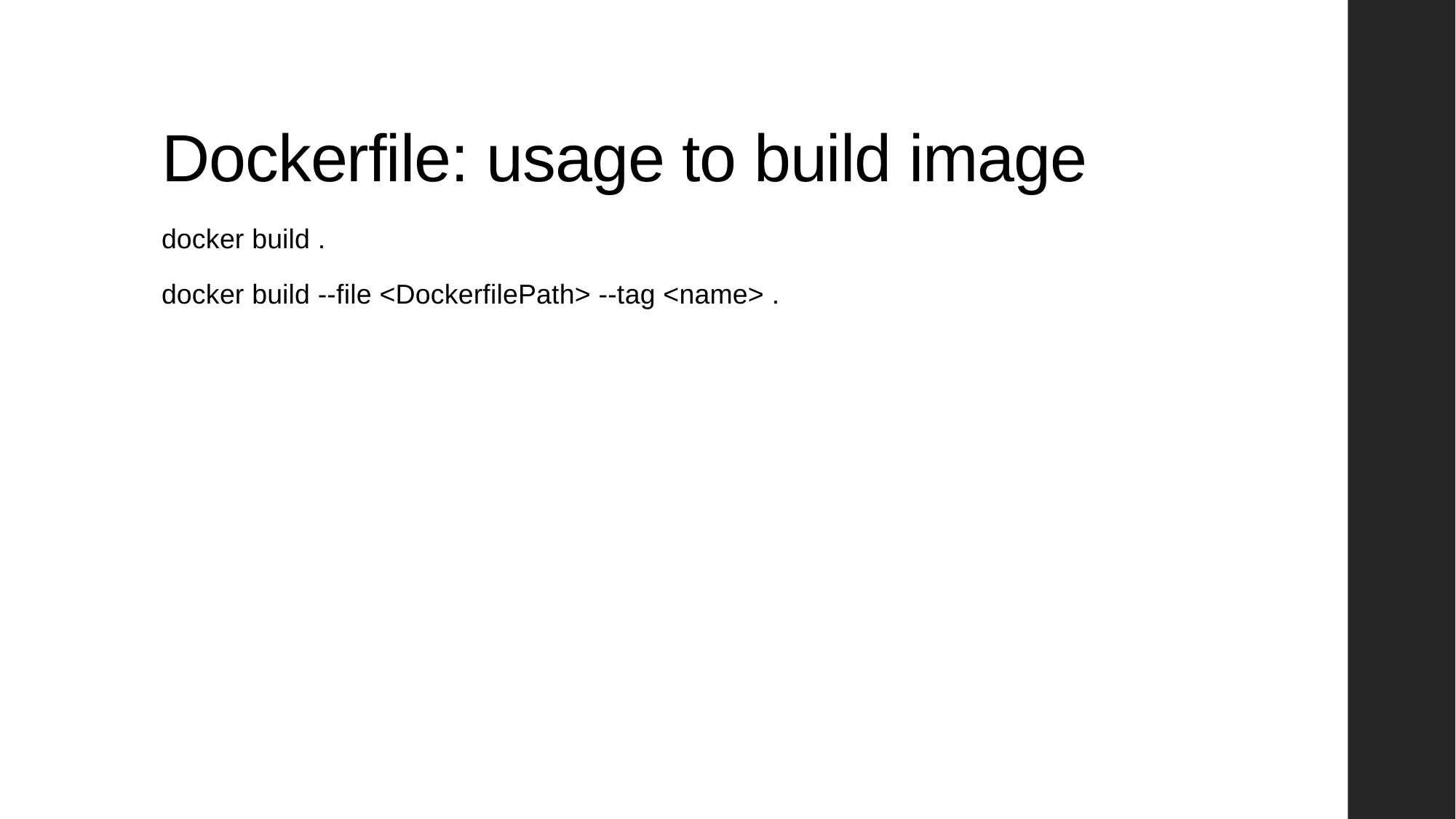

# Dockerfile: usage to build image
docker build .
docker build --file <DockerfilePath> --tag <name> .